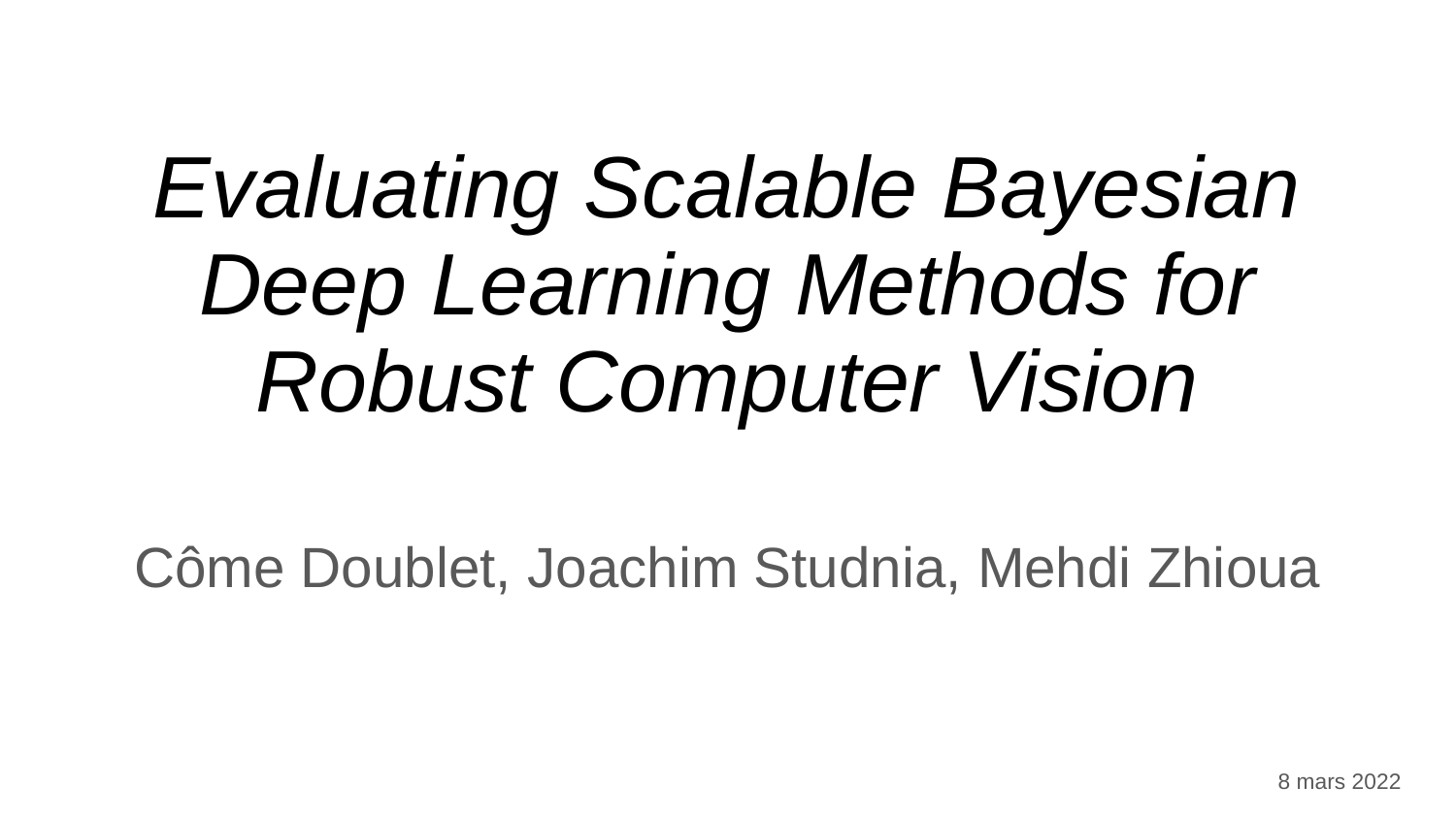

# Evaluating Scalable Bayesian Deep Learning Methods for Robust Computer Vision
Côme Doublet, Joachim Studnia, Mehdi Zhioua
8 mars 2022